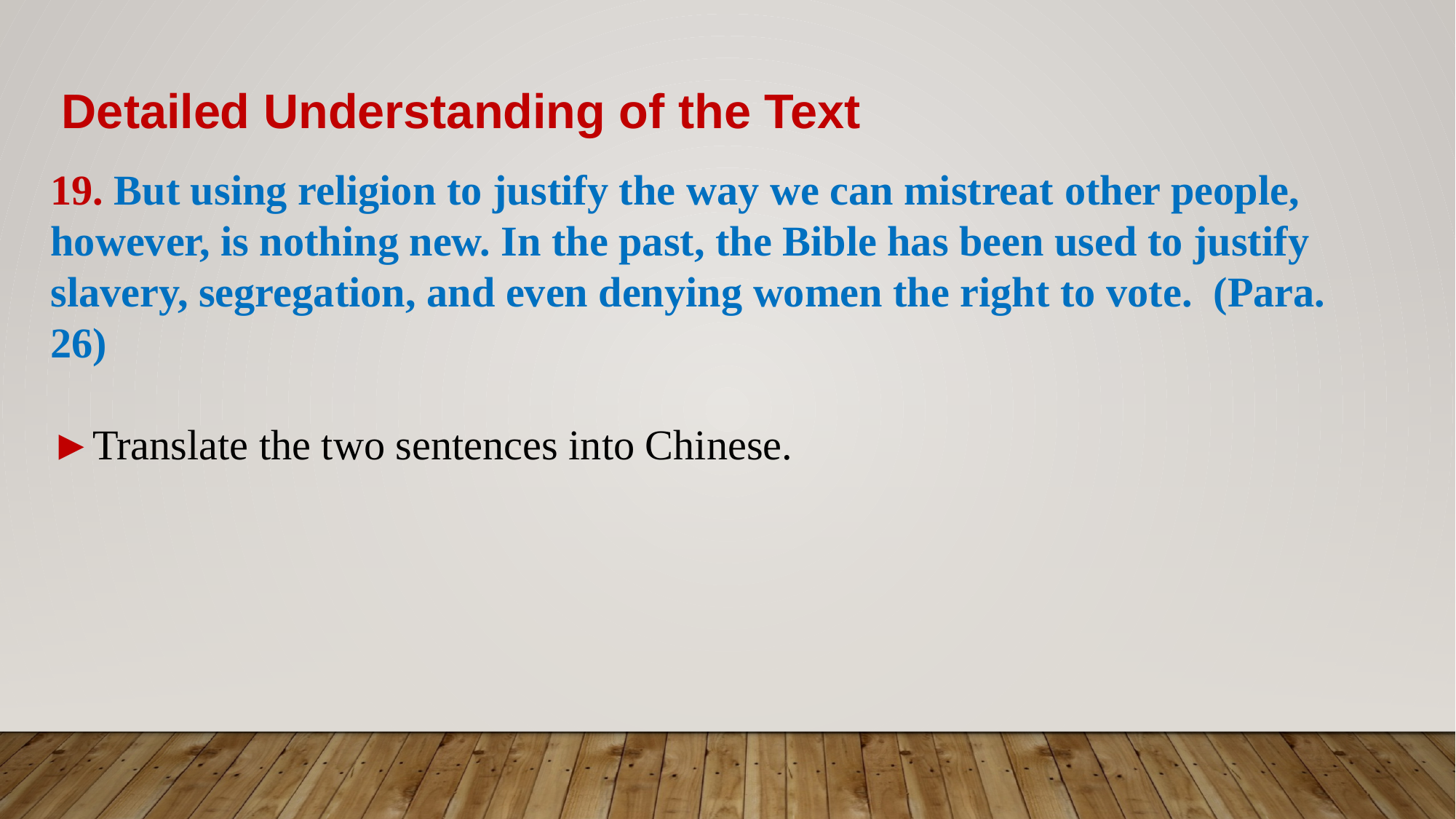

Detailed Understanding of the Text
19. But using religion to justify the way we can mistreat other people, however, is nothing new. In the past, the Bible has been used to justify slavery, segregation, and even denying women the right to vote.  (Para. 26)

►Translate the two sentences into Chinese.